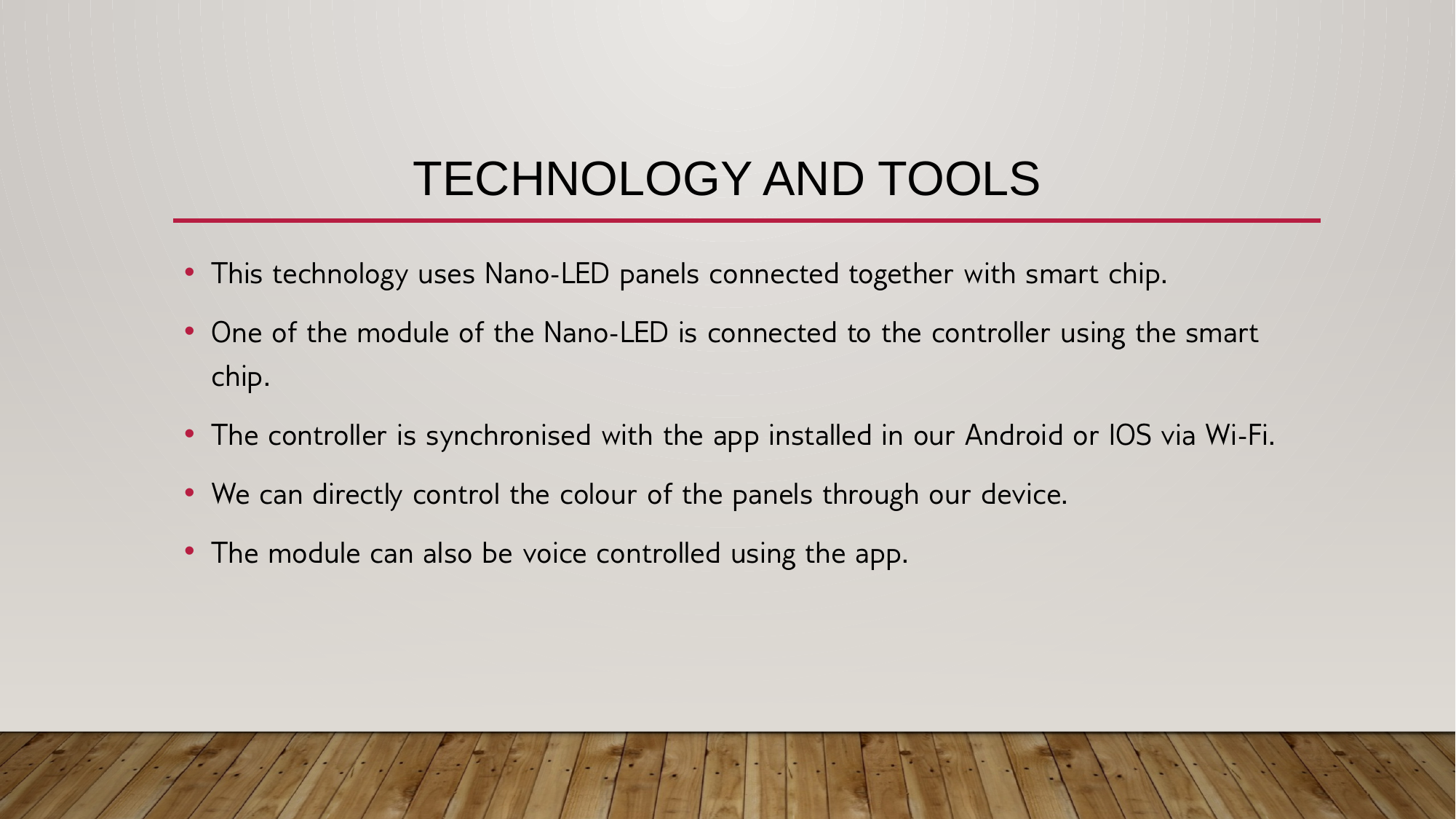

# TECHNOLOGY and TOOLs
This technology uses Nano-LED panels connected together with smart chip.
One of the module of the Nano-LED is connected to the controller using the smart chip.
The controller is synchronised with the app installed in our Android or IOS via Wi-Fi.
We can directly control the colour of the panels through our device.
The module can also be voice controlled using the app.